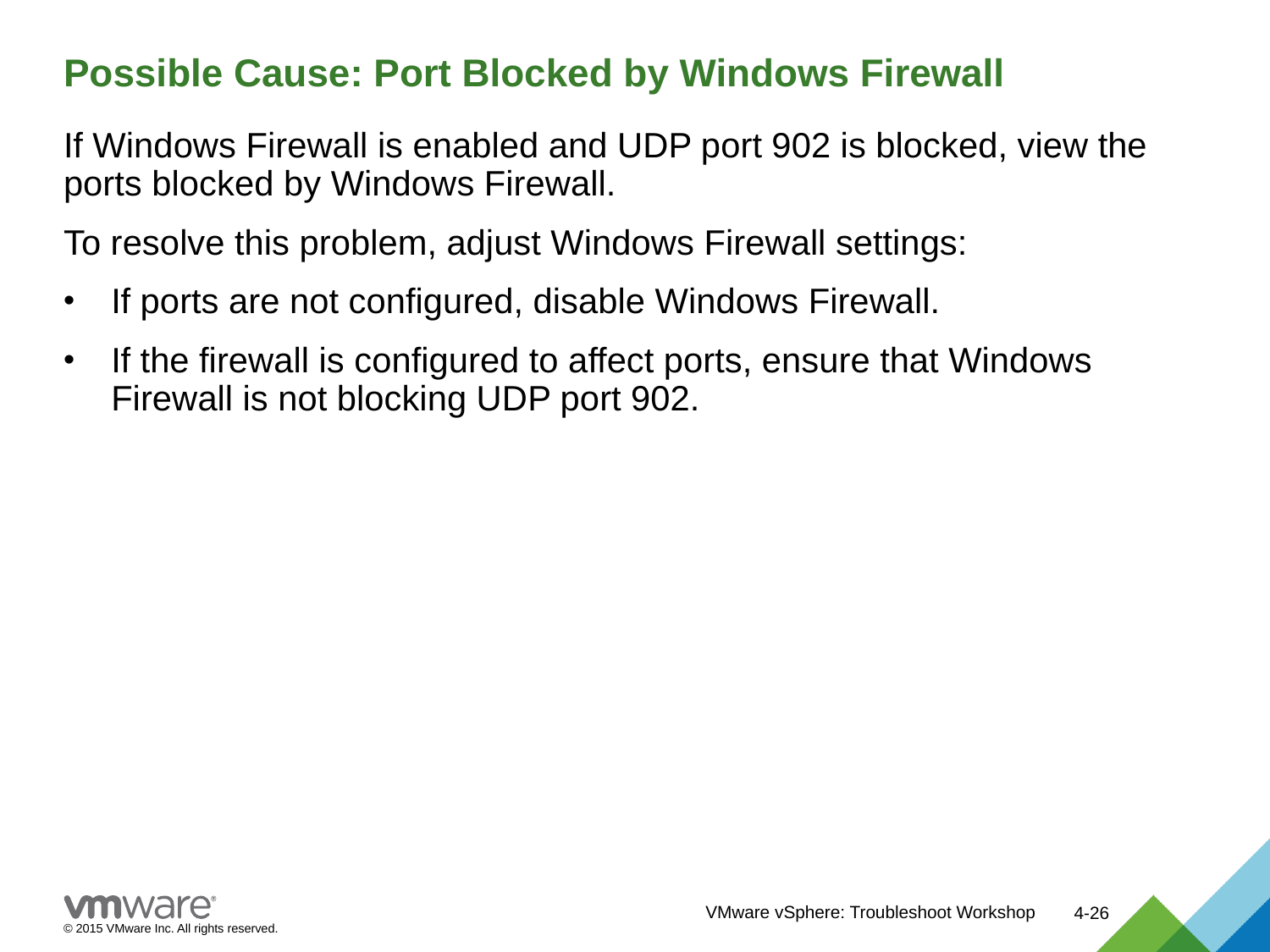

# Possible Cause: Port Blocked by Windows Firewall
If Windows Firewall is enabled and UDP port 902 is blocked, view the ports blocked by Windows Firewall.
To resolve this problem, adjust Windows Firewall settings:
If ports are not configured, disable Windows Firewall.
If the firewall is configured to affect ports, ensure that Windows Firewall is not blocking UDP port 902.